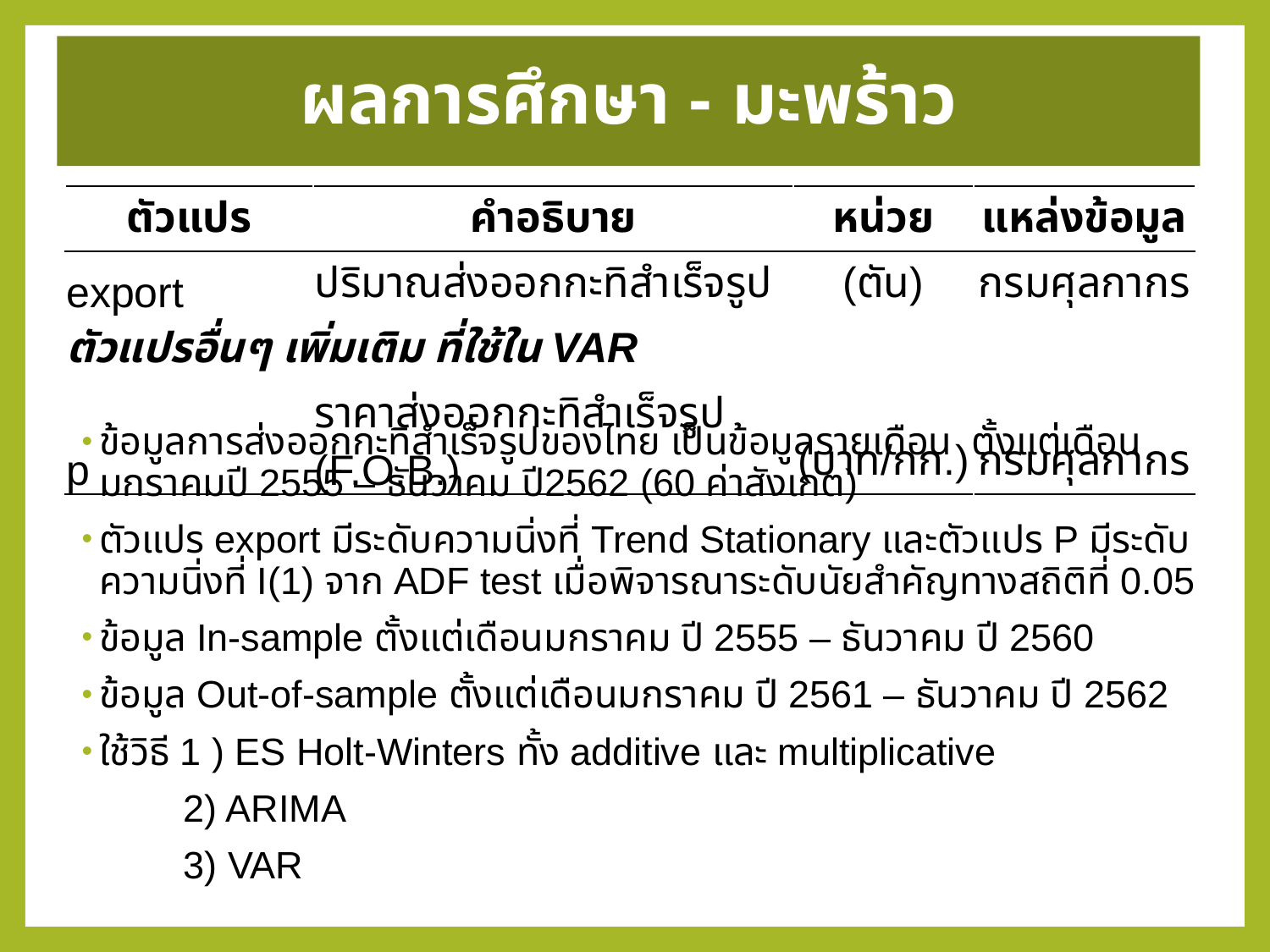

ผลการศึกษา - มะพร้าว
| ตัวแปร | คำอธิบาย | หน่วย | แหล่งข้อมูล |
| --- | --- | --- | --- |
| export | ปริมาณส่งออกกะทิสำเร็จรูป | (ตัน) | กรมศุลกากร |
| ตัวแปรอื่นๆ เพิ่มเติม ที่ใช้ใน VAR |  |  |  |
| p | ราคาส่งออกกะทิสำเร็จรูป (F.O.B.) | (บาท/กก.) | กรมศุลกากร |
ข้อมูลการส่งออกกะทิสำเร็จรูปของไทย เป็นข้อมูลรายเดือน  ตั้งแต่เดือนมกราคมปี 2555 – ธันวาคม ปี2562 (60 ค่าสังเกต)
ตัวแปร export มีระดับความนิ่งที่ Trend Stationary และตัวแปร P มีระดับความนิ่งที่ I(1) จาก ADF test เมื่อพิจารณาระดับนัยสำคัญทางสถิติที่ 0.05
ข้อมูล In-sample ตั้งแต่เดือนมกราคม ปี 2555 – ธันวาคม ปี 2560
ข้อมูล Out-of-sample ตั้งแต่เดือนมกราคม ปี 2561 – ธันวาคม ปี 2562
ใช้วิธี 1 ) ES Holt-Winters ทั้ง additive และ multiplicative
          2) ARIMA
          3) VAR